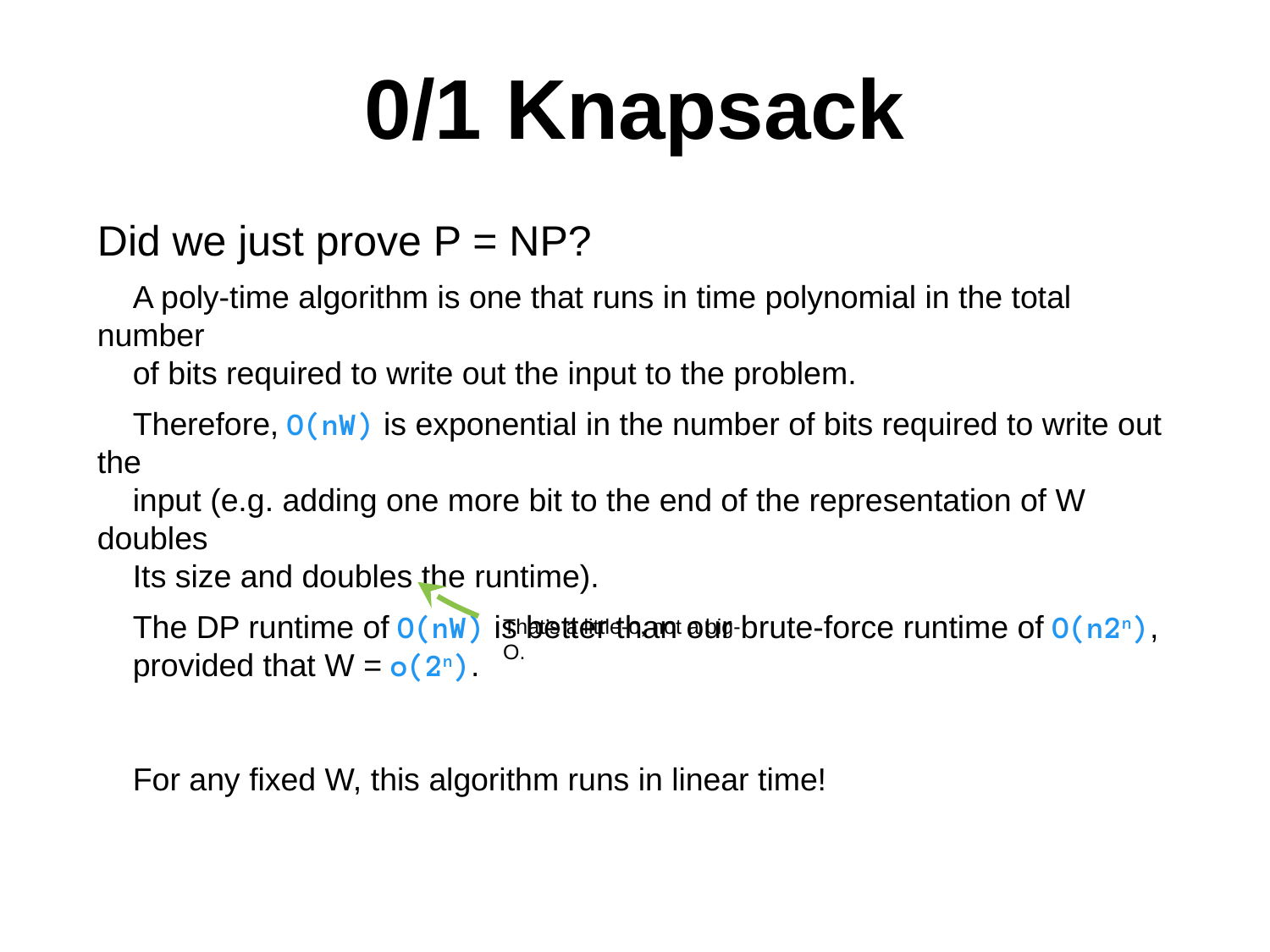

0/1 Knapsack
Did we just prove P = NP?

    A poly-time algorithm is one that runs in time polynomial in the total number
    of bits required to write out the input to the problem.

    Therefore, O(nW) is exponential in the number of bits required to write out the
    input (e.g. adding one more bit to the end of the representation of W doubles
    Its size and doubles the runtime).

    The DP runtime of O(nW) is better than our brute-force runtime of O(n2n),
    provided that W = o(2n).

    For any fixed W, this algorithm runs in linear time!

That’s a little-o, not a big-O.